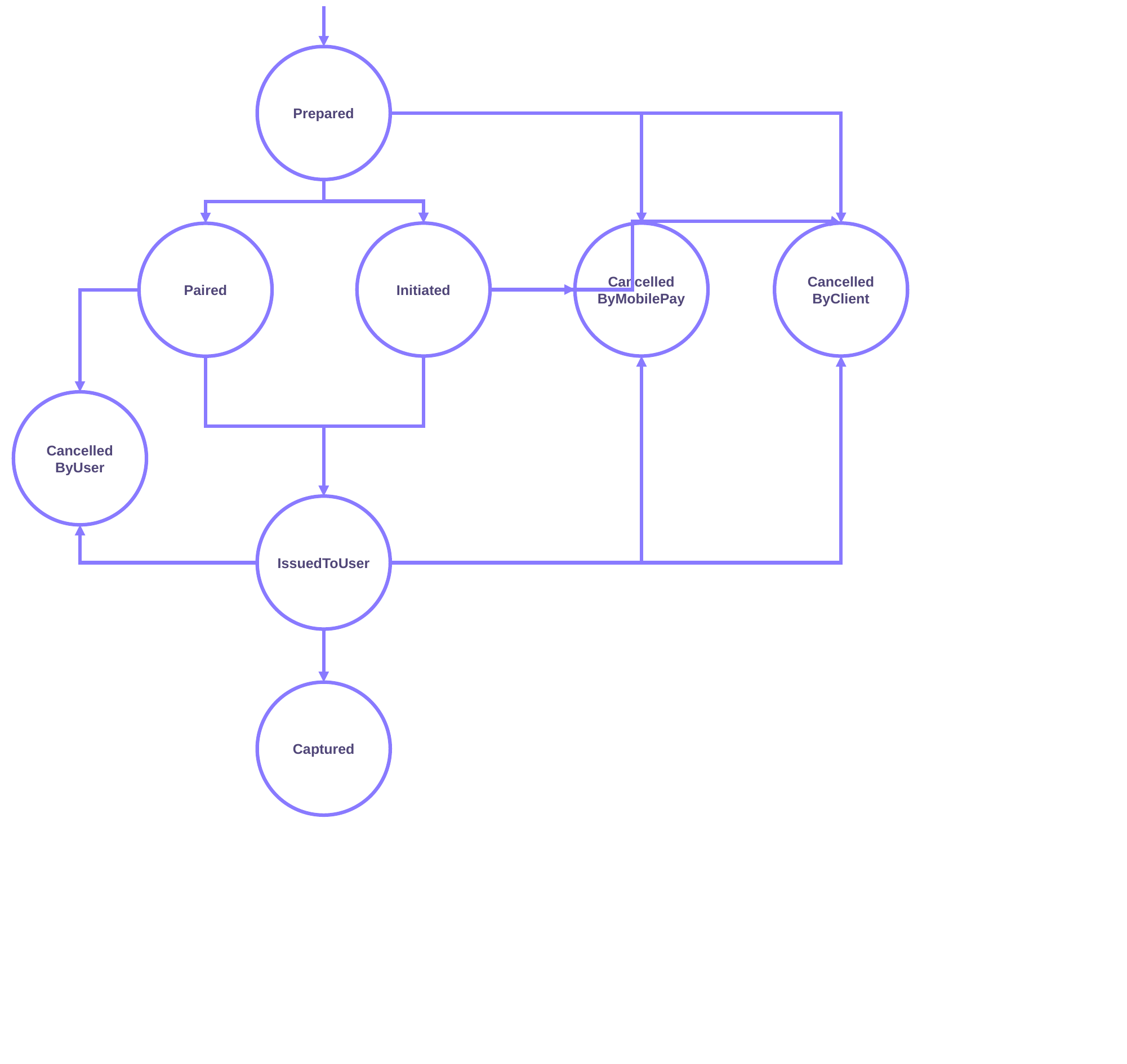

Prepared
Cancelled
ByMobilePay
Cancelled
ByClient
Initiated
Paired
Cancelled
ByUser
IssuedToUser
Captured